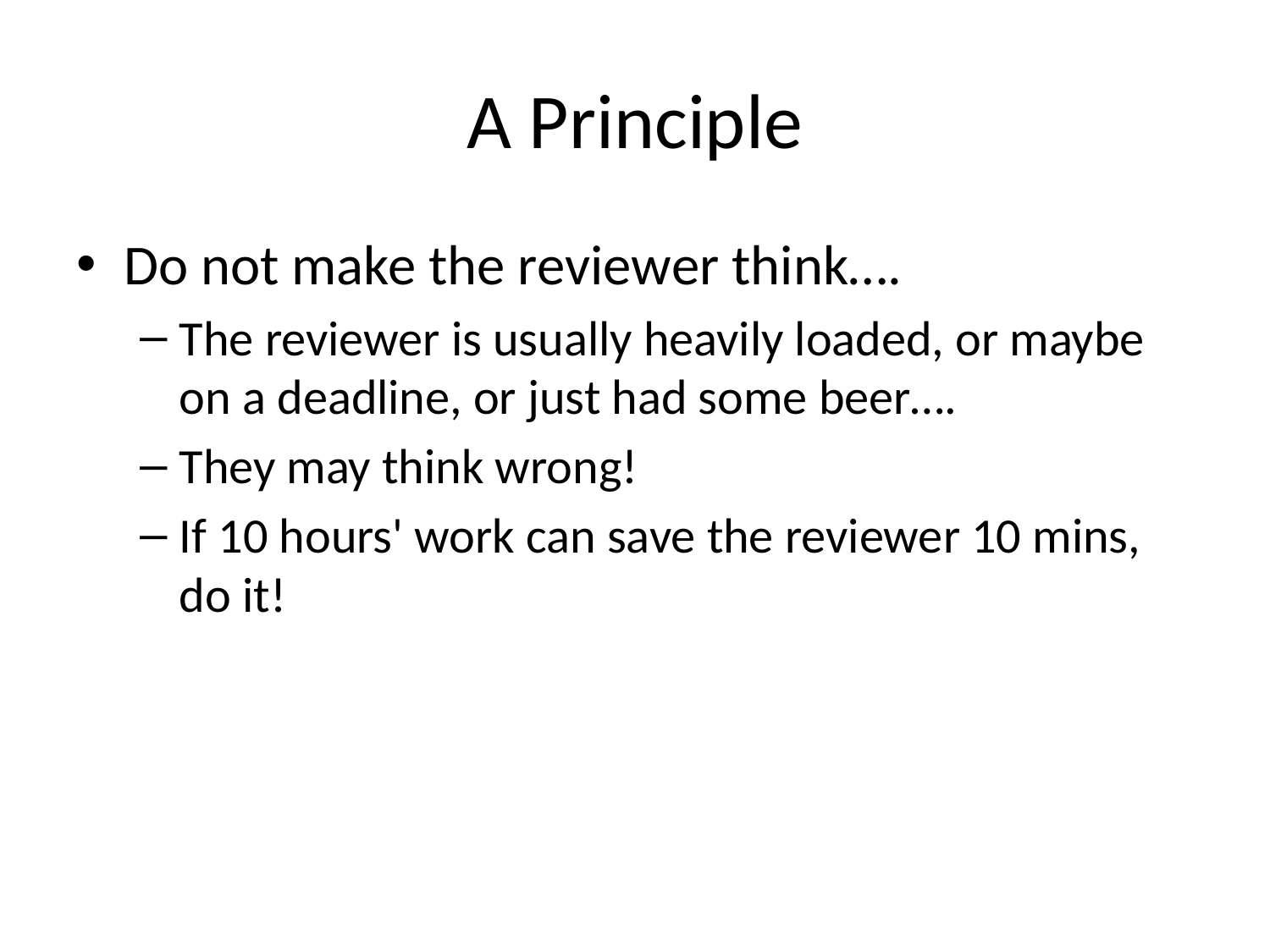

# A Principle
Do not make the reviewer think….
The reviewer is usually heavily loaded, or maybe on a deadline, or just had some beer….
They may think wrong!
If 10 hours' work can save the reviewer 10 mins, do it!